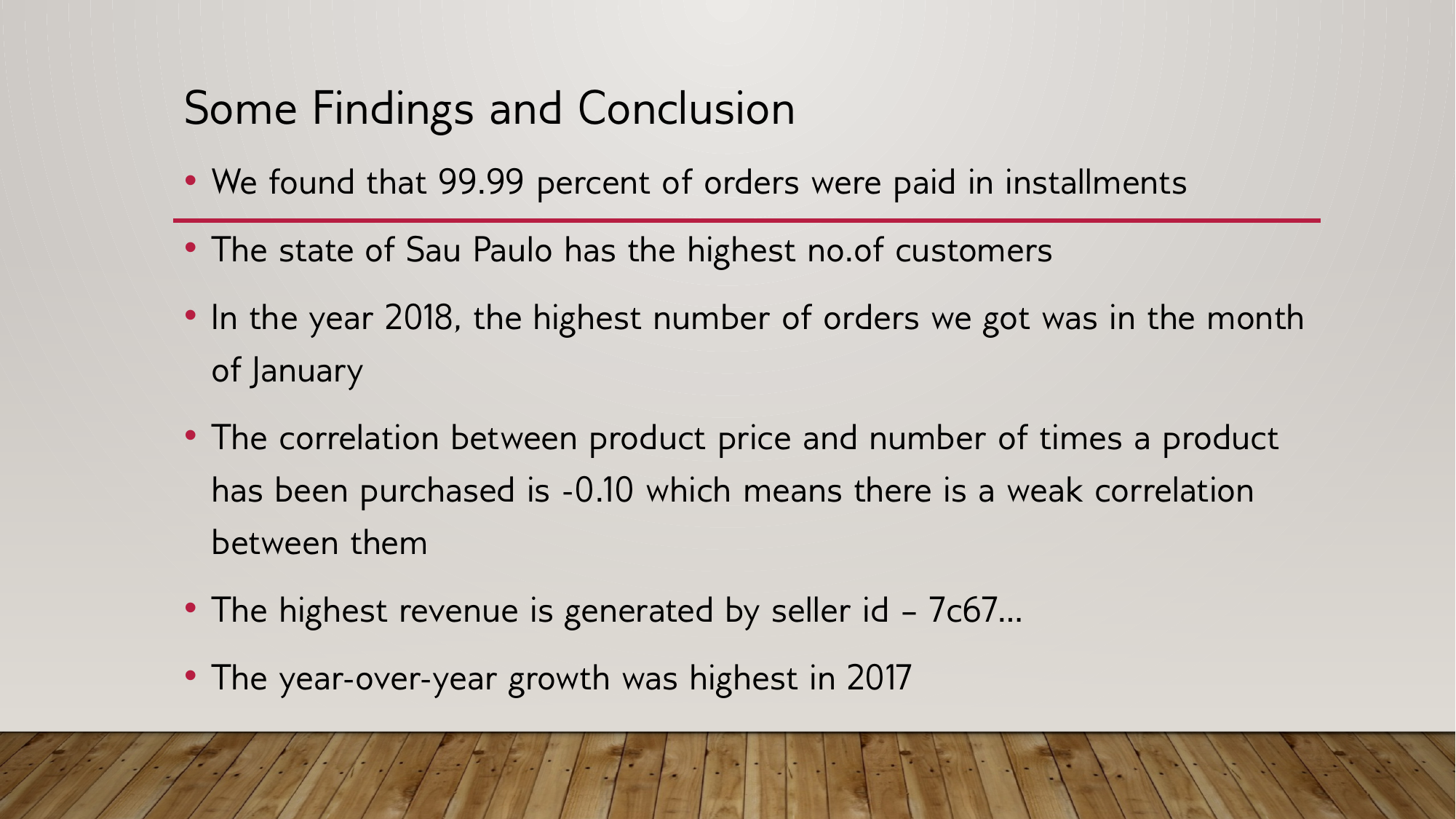

Some Findings and Conclusion
We found that 99.99 percent of orders were paid in installments
The state of Sau Paulo has the highest no.of customers
In the year 2018, the highest number of orders we got was in the month of January
The correlation between product price and number of times a product has been purchased is -0.10 which means there is a weak correlation between them
The highest revenue is generated by seller id – 7c67…
The year-over-year growth was highest in 2017